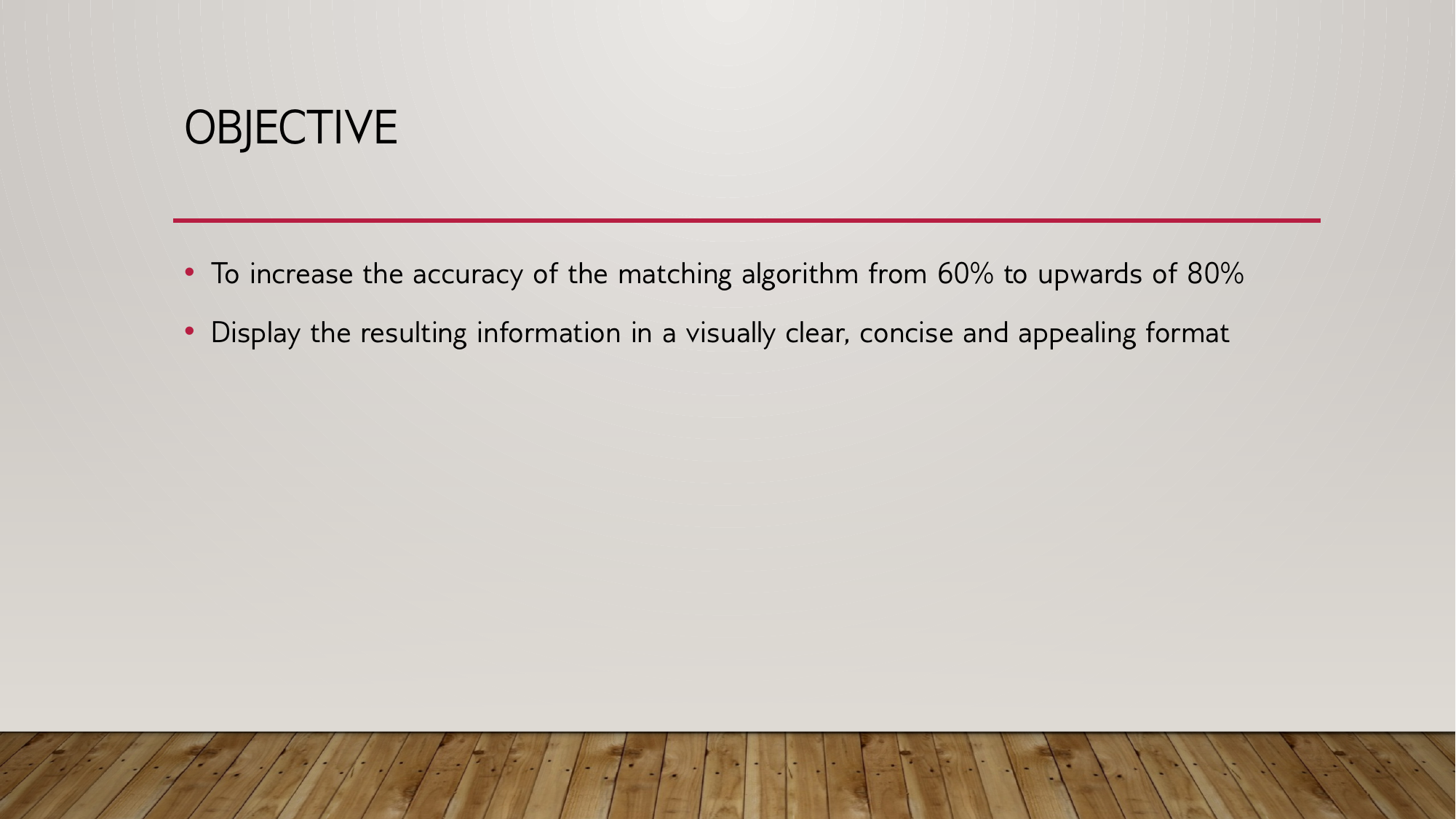

# Objective
To increase the accuracy of the matching algorithm from 60% to upwards of 80%
Display the resulting information in a visually clear, concise and appealing format